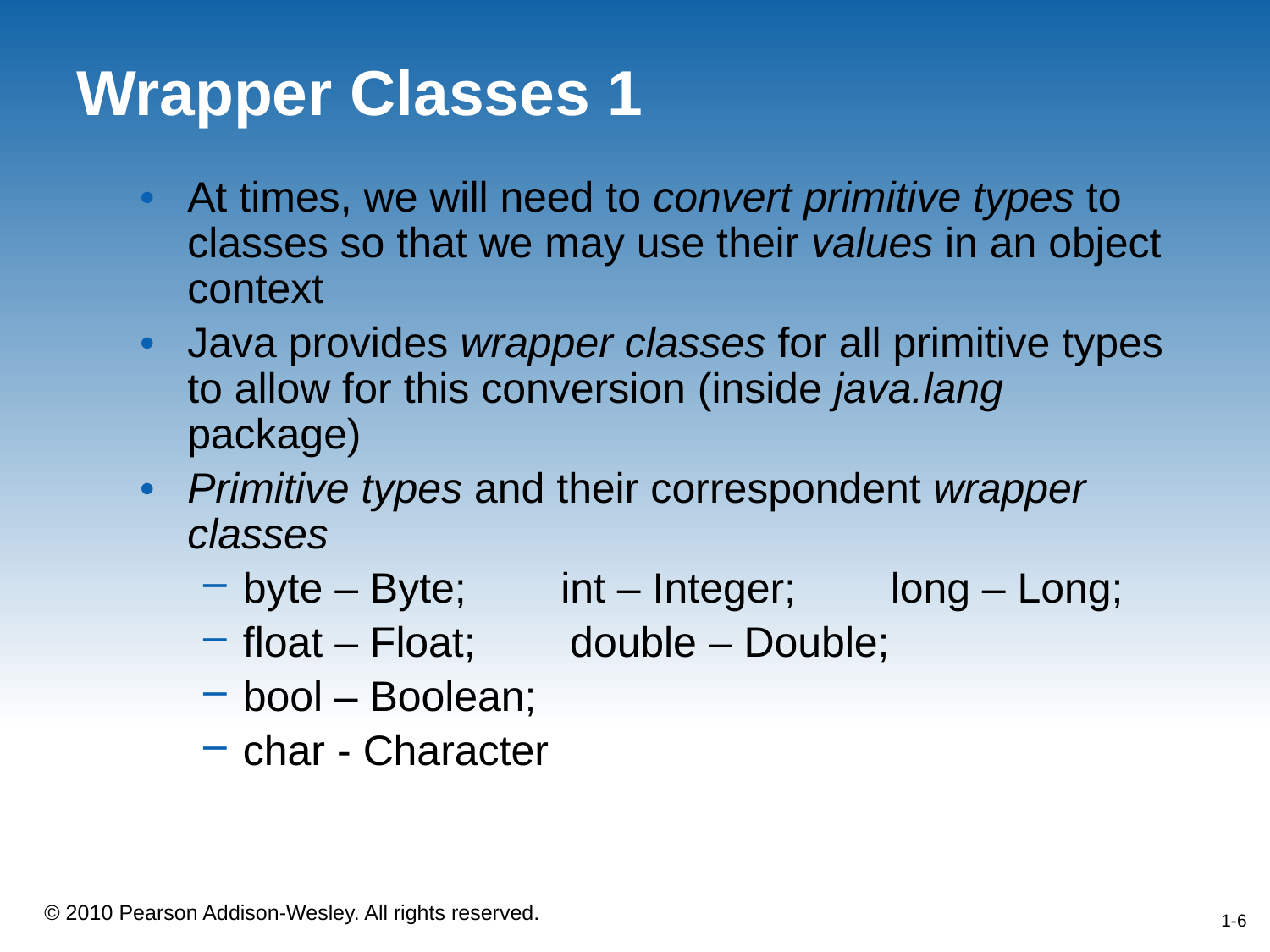

# Wrapper Classes 1
At times, we will need to convert primitive types to classes so that we may use their values in an object context
Java provides wrapper classes for all primitive types to allow for this conversion (inside java.lang package)
Primitive types and their correspondent wrapper classes
byte – Byte;        int – Integer;        long – Long;
float – Float;        double – Double;
bool – Boolean;
char - Character

1-6